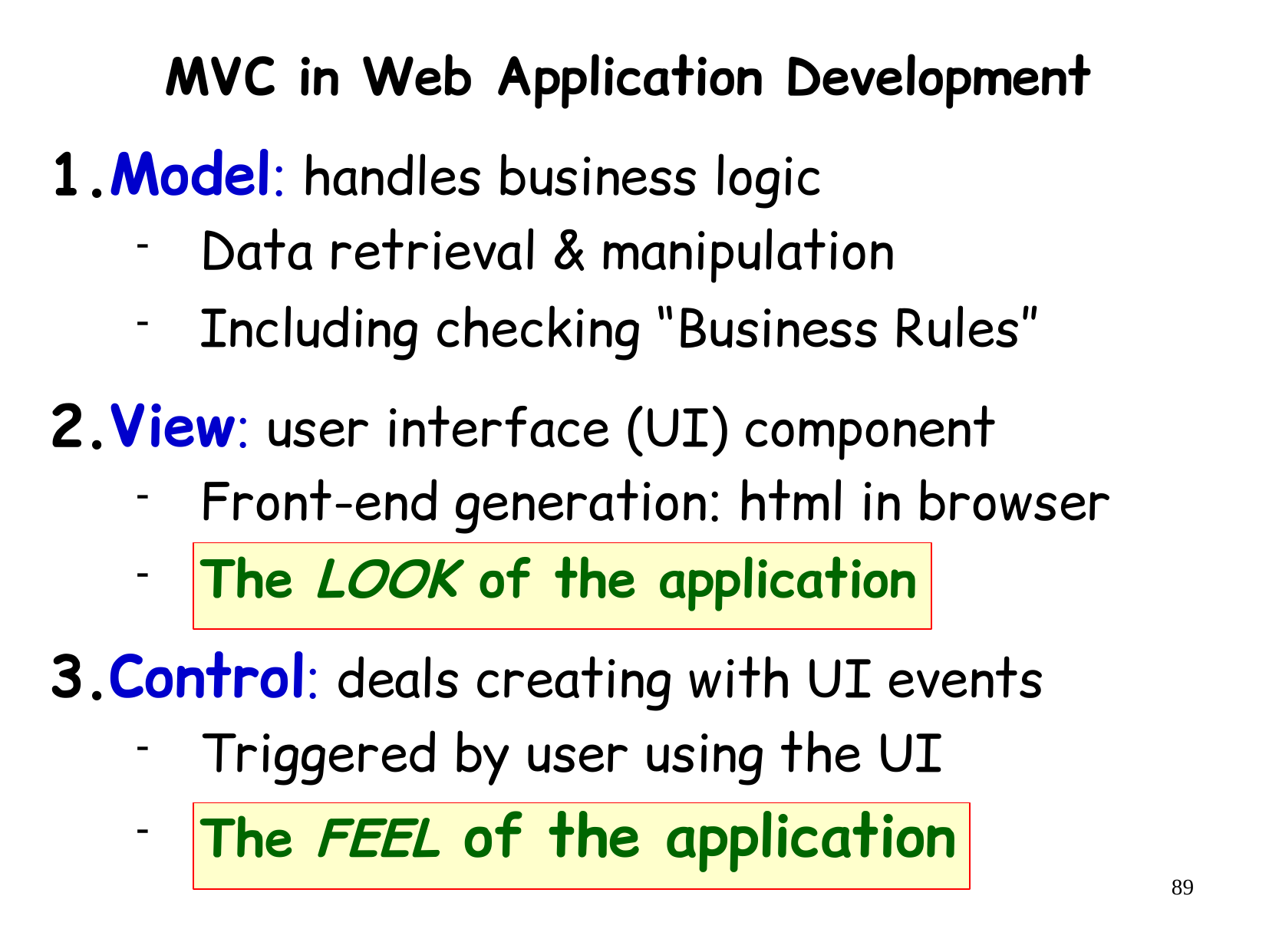

MVC in Web Application Development
Model: handles business logic
Data retrieval & manipulation
Including checking “Business Rules”
View: user interface (UI) component
Front-end generation: html in browser
The LOOK of the application
Control: deals creating with UI events
Triggered by user using the UI
The FEEL of the application